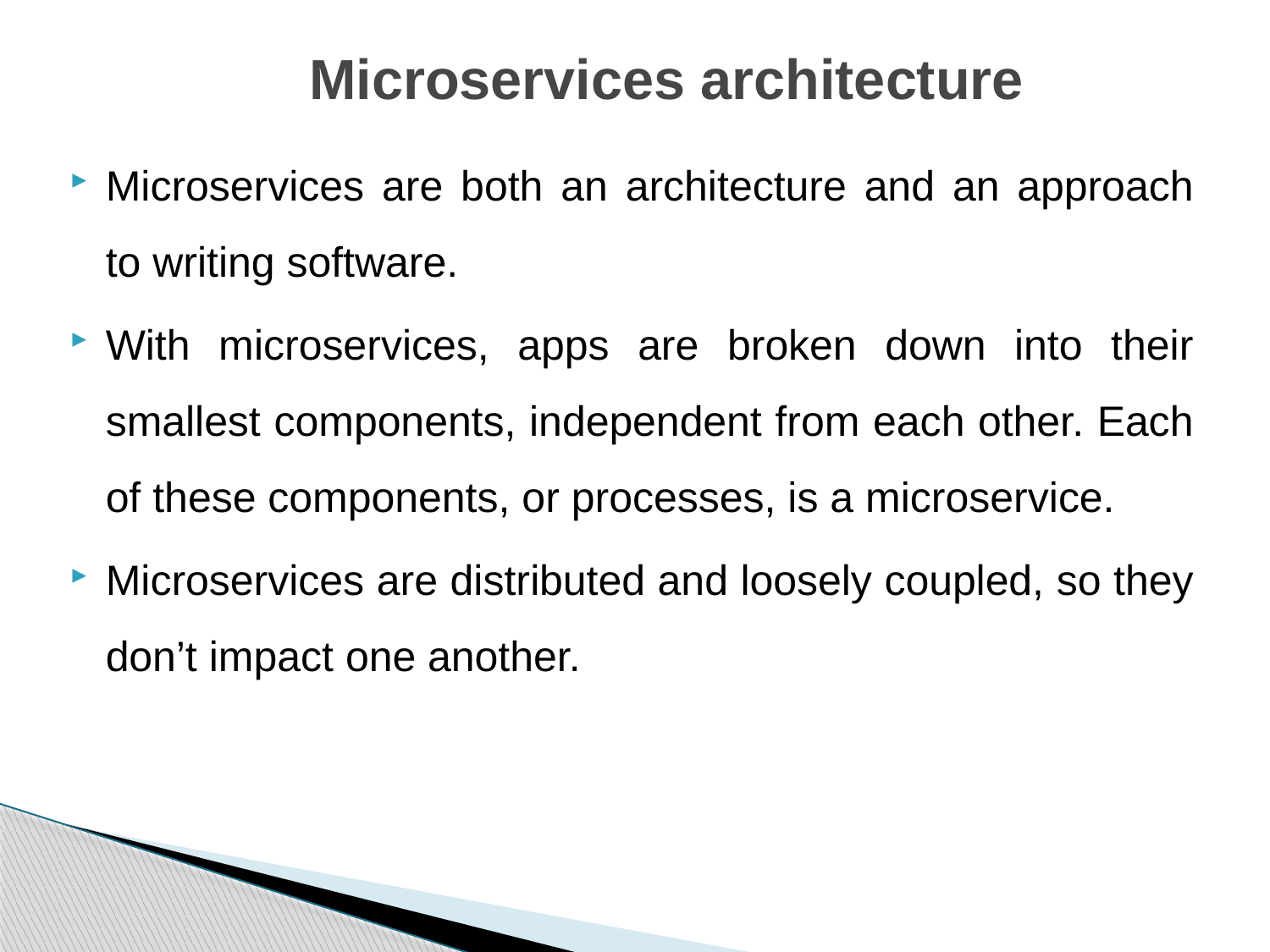

# Microservices architecture
Microservices are both an architecture and an approach to writing software.
With microservices, apps are broken down into their smallest components, independent from each other. Each of these components, or processes, is a microservice.
Microservices are distributed and loosely coupled, so they don’t impact one another.